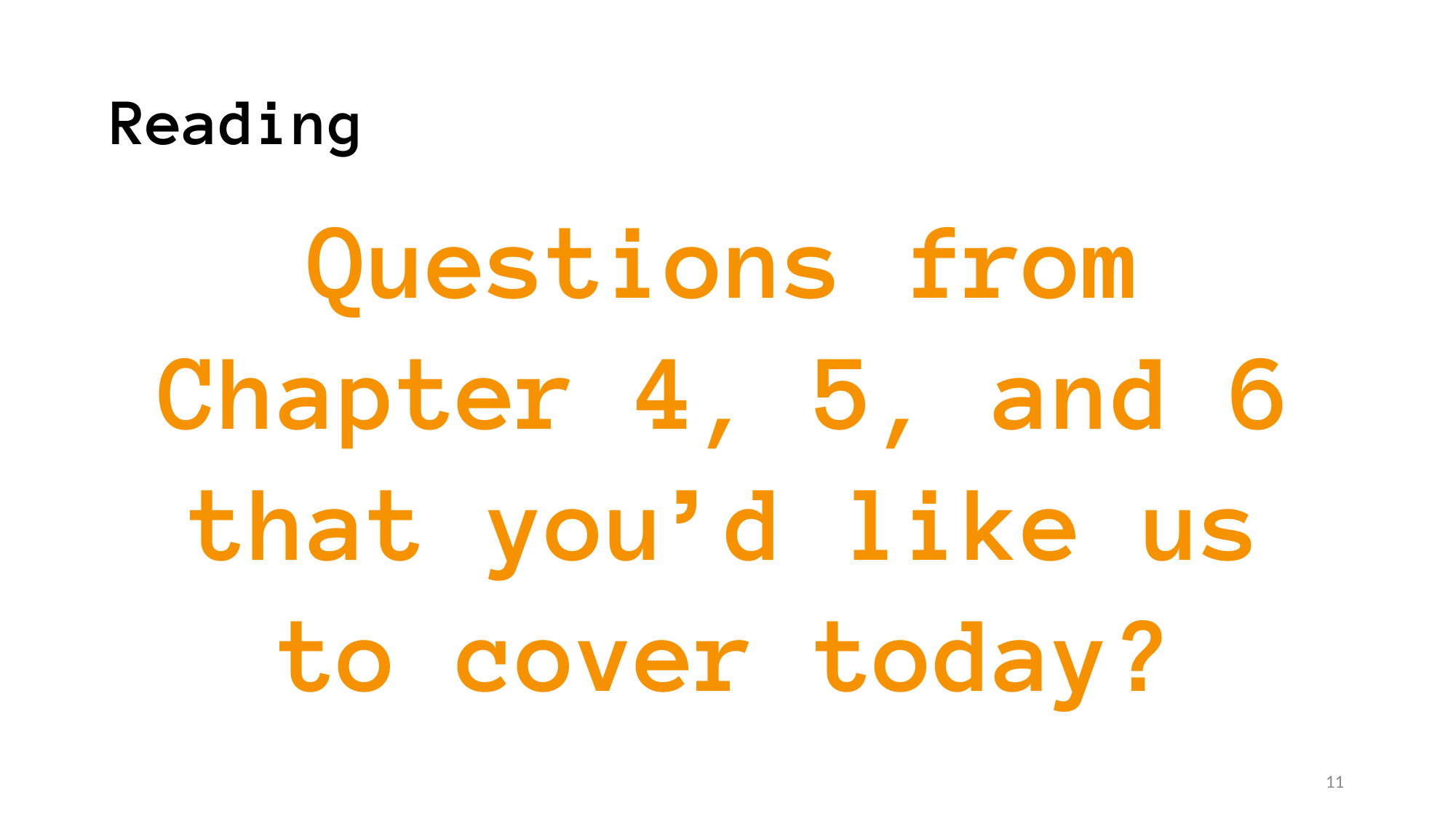

# Reading
Questions from Chapter 4, 5, and 6 that you’d like us to cover today?
11